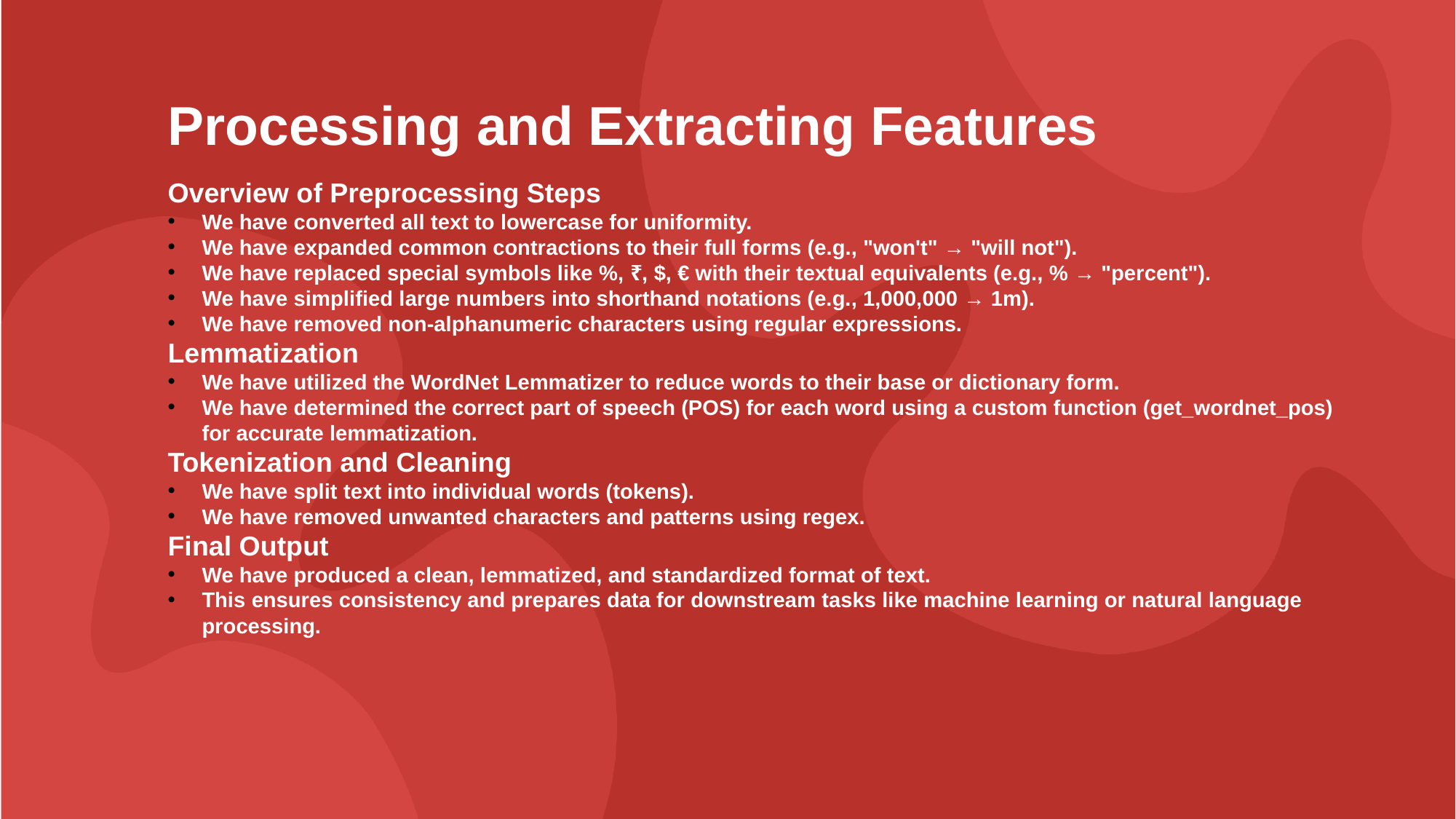

Processing and Extracting Features
Overview of Preprocessing Steps
We have converted all text to lowercase for uniformity.
We have expanded common contractions to their full forms (e.g., "won't" → "will not").
We have replaced special symbols like %, ₹, $, € with their textual equivalents (e.g., % → "percent").
We have simplified large numbers into shorthand notations (e.g., 1,000,000 → 1m).
We have removed non-alphanumeric characters using regular expressions.
Lemmatization
We have utilized the WordNet Lemmatizer to reduce words to their base or dictionary form.
We have determined the correct part of speech (POS) for each word using a custom function (get_wordnet_pos) for accurate lemmatization.
Tokenization and Cleaning
We have split text into individual words (tokens).
We have removed unwanted characters and patterns using regex.
Final Output
We have produced a clean, lemmatized, and standardized format of text.
This ensures consistency and prepares data for downstream tasks like machine learning or natural language processing.